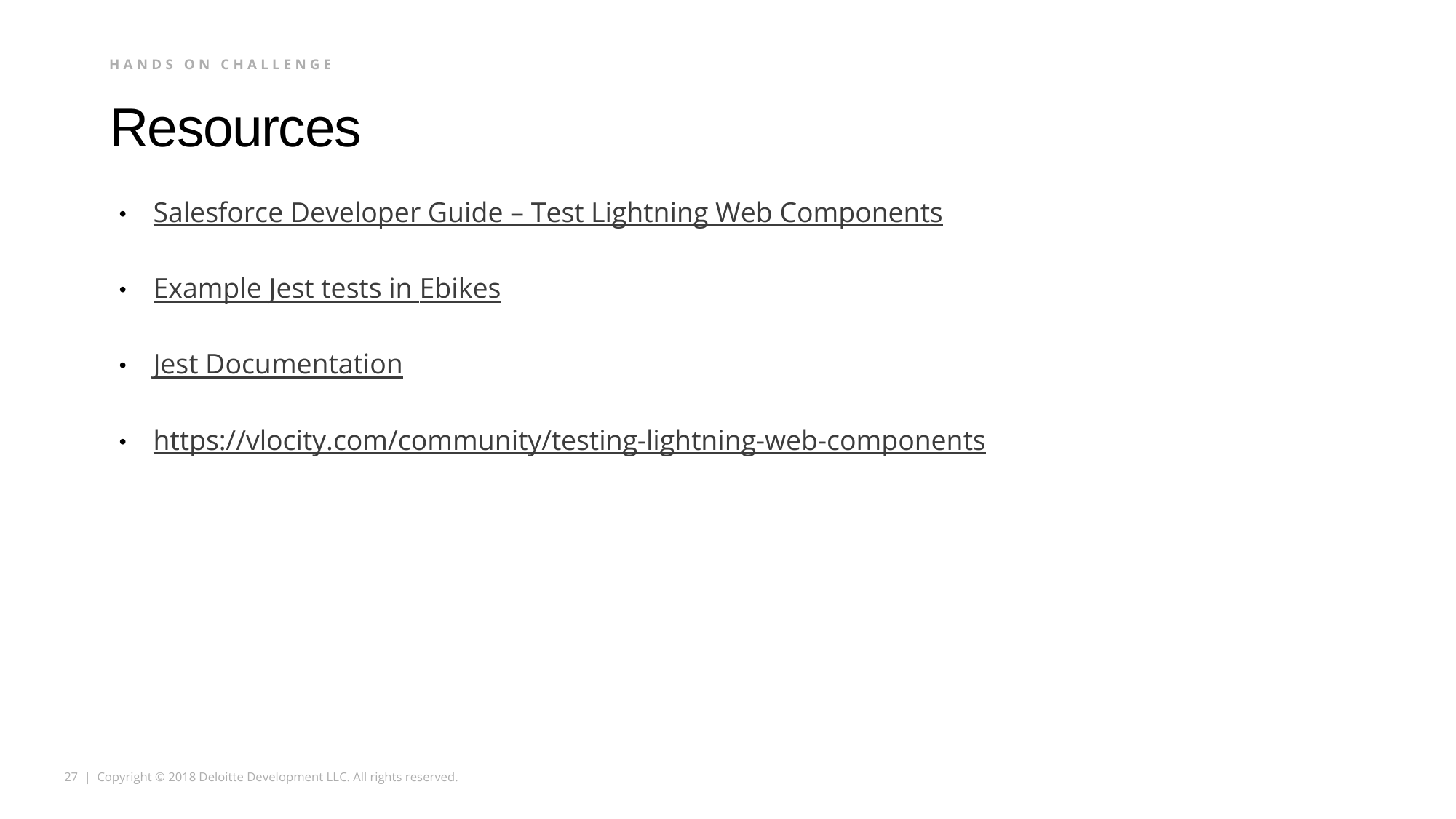

Hands on challenge
# Resources
Salesforce Developer Guide – Test Lightning Web Components
Example Jest tests in Ebikes
Jest Documentation
https://vlocity.com/community/testing-lightning-web-components